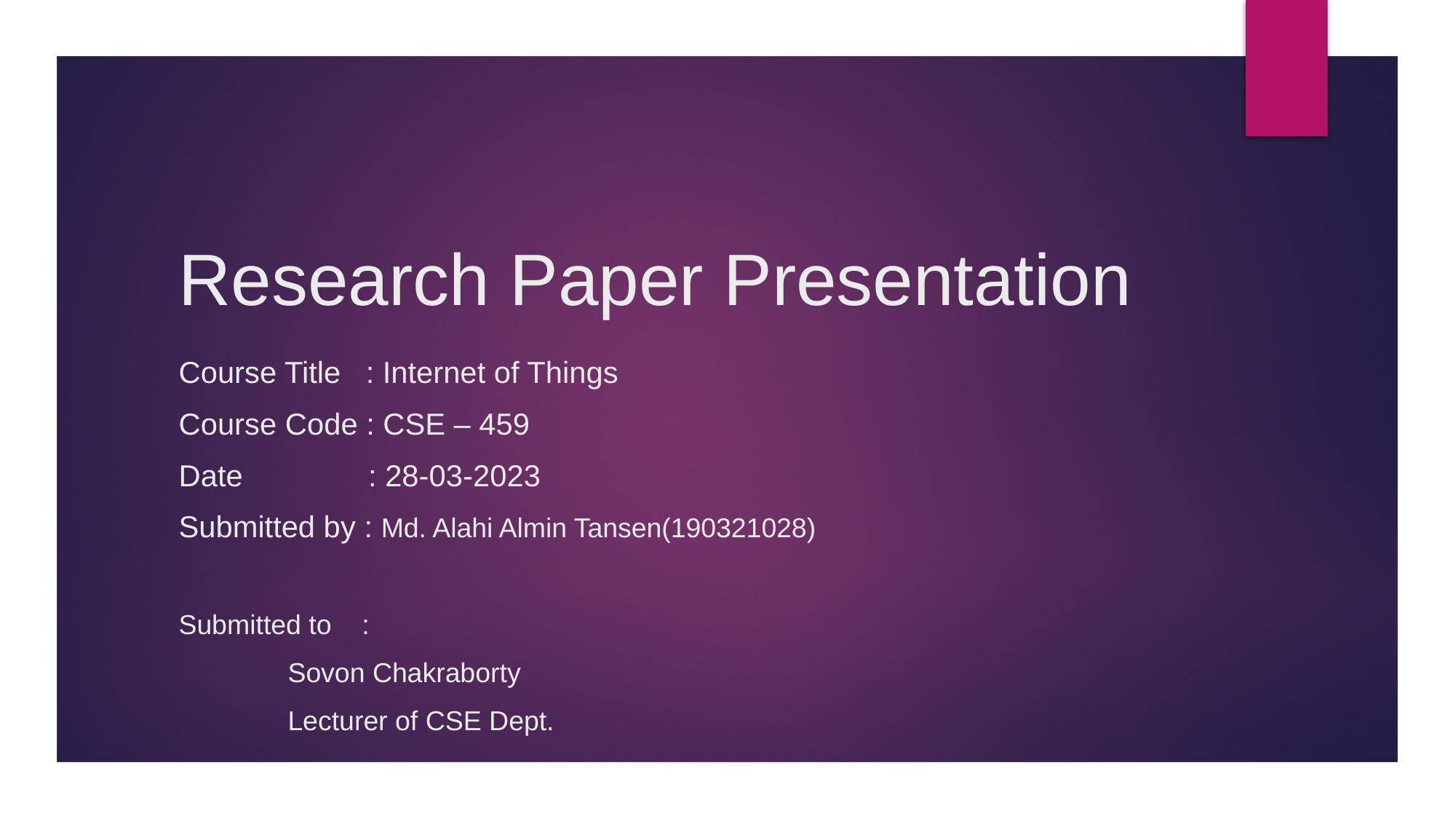

Research Paper Presentation
Course Title   : Internet of Things
Course Code : CSE – 459
Date               : 28-03-2023
Submitted by : Md. Alahi Almin Tansen(190321028)

Submitted to    :
	Sovon Chakraborty
	Lecturer of CSE Dept.